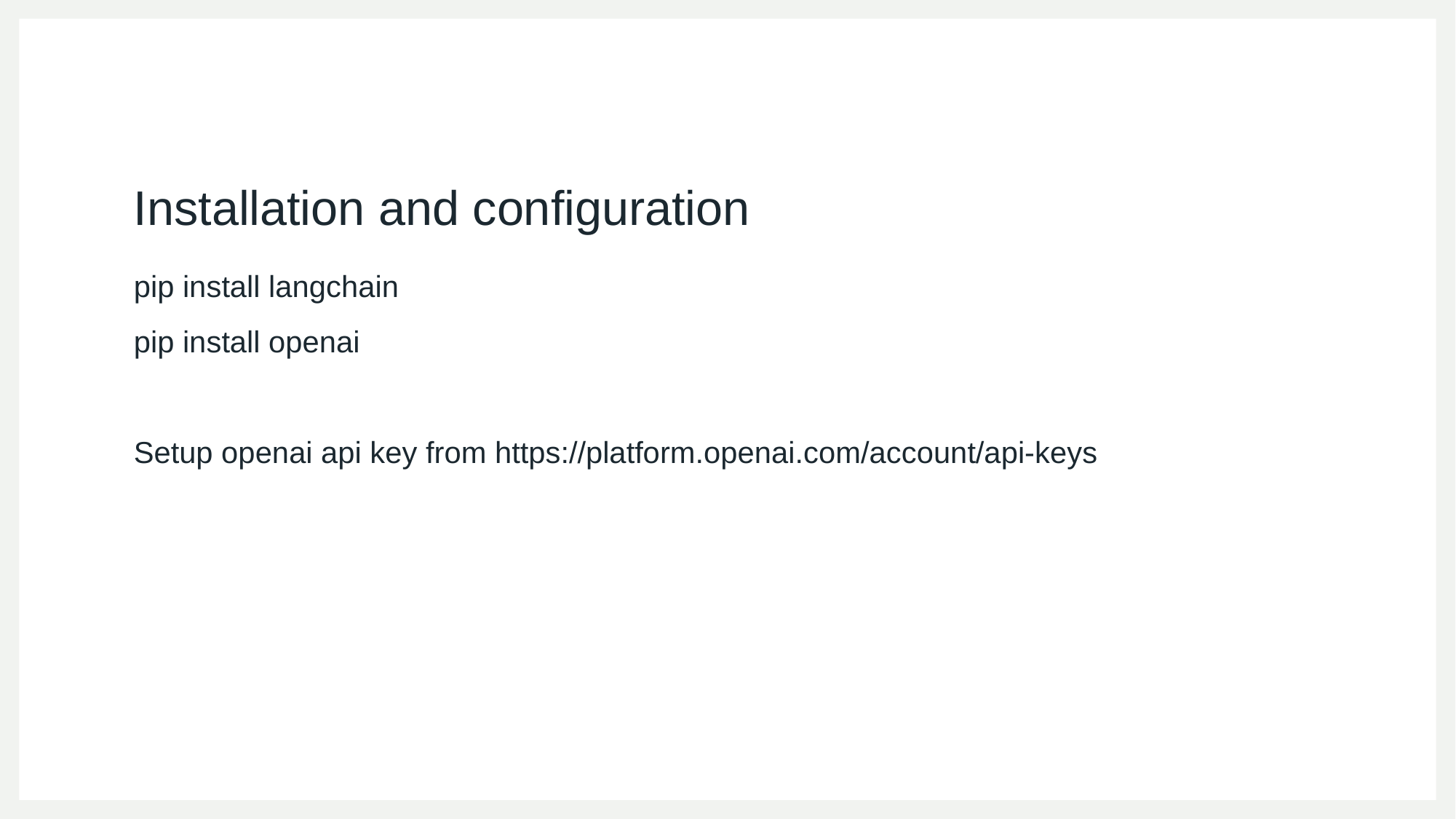

# Installation and configuration
pip install langchain
pip install openai

Setup openai api key from https://platform.openai.com/account/api-keys